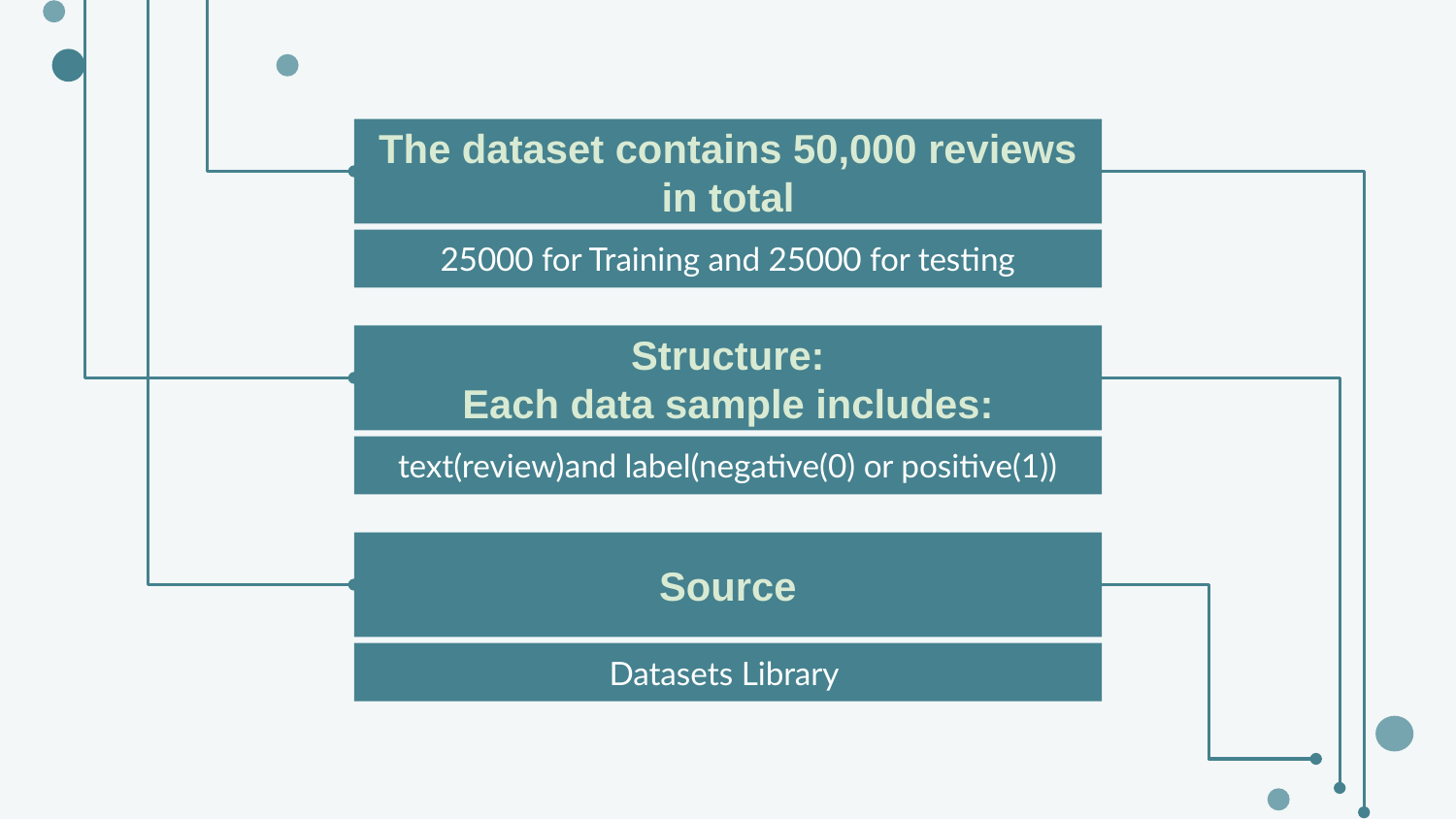

# The dataset contains 50,000 reviews in total
25000 for Training and 25000 for testing
Structure:
Each data sample includes:
text(review)and label(negative(0) or positive(1))
Source
Datasets Library